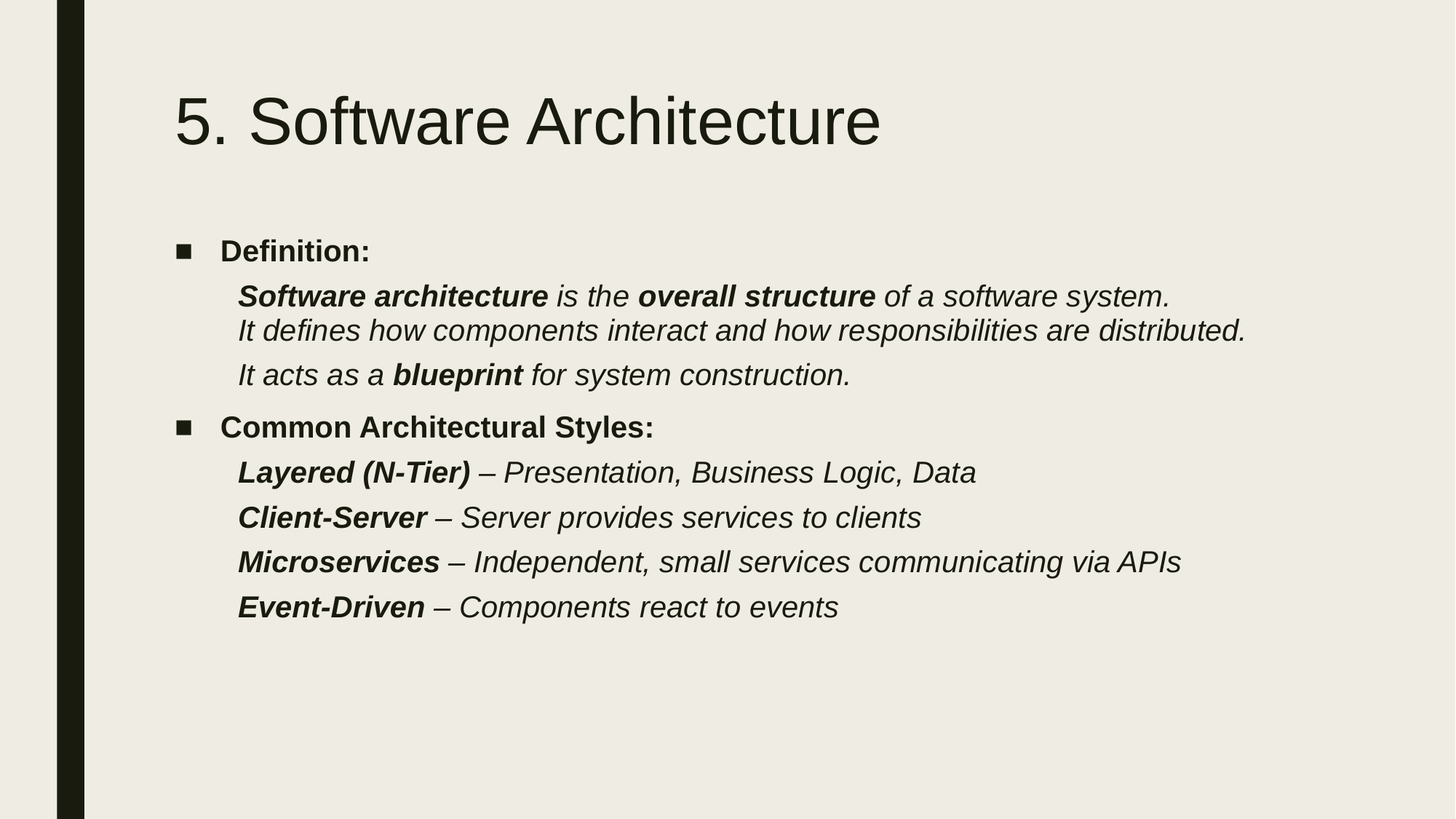

# 5. Software Architecture
Definition:
Software architecture is the overall structure of a software system.
It defines how components interact and how responsibilities are distributed.
It acts as a blueprint for system construction.
Common Architectural Styles:
Layered (N-Tier) – Presentation, Business Logic, Data
Client-Server – Server provides services to clients
Microservices – Independent, small services communicating via APIs
Event-Driven – Components react to events